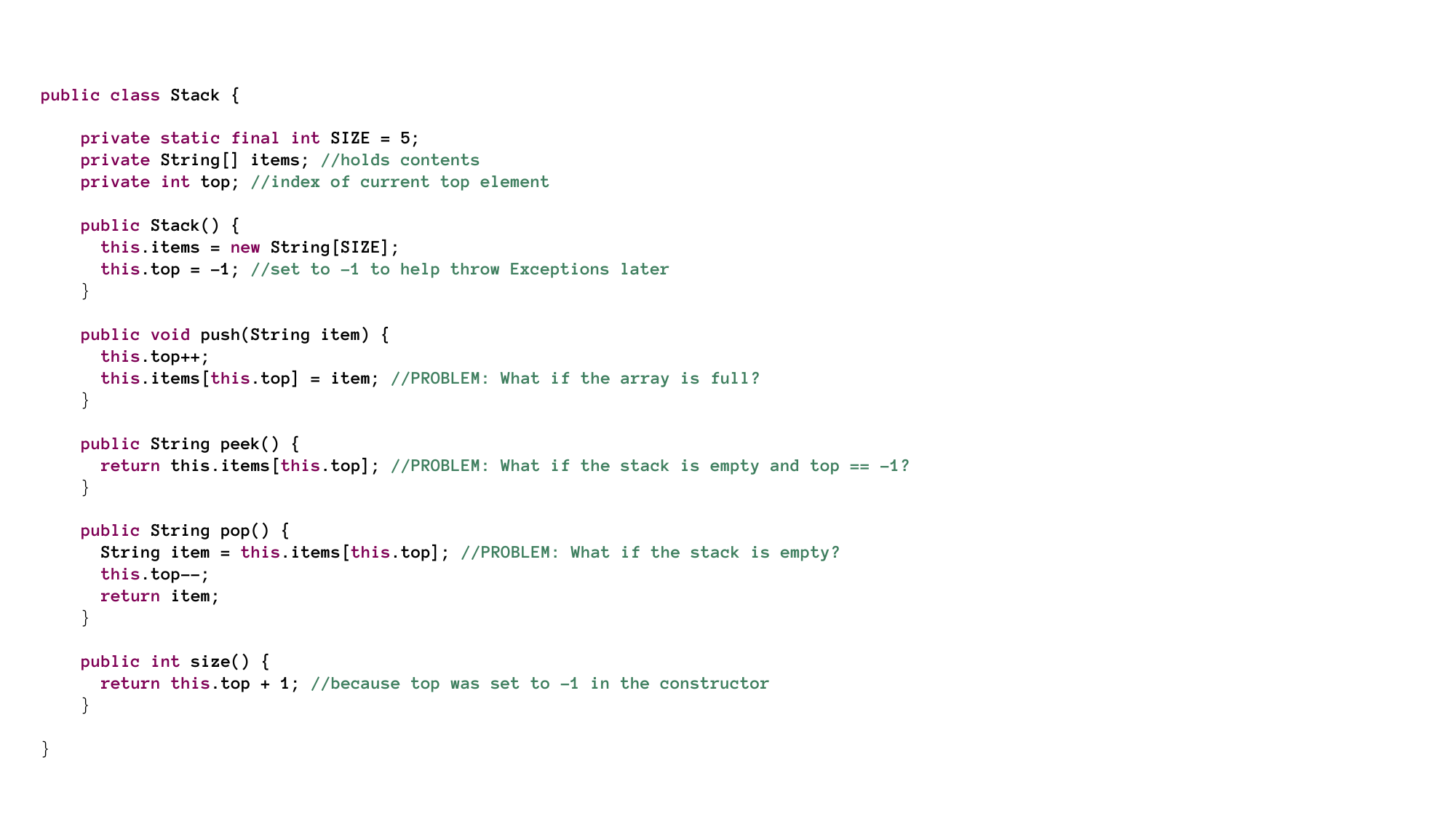

public class Stack {

    private static final int SIZE = 5;
    private String[] items; //holds contents
    private int top; //index of current top element

    public Stack() {
      this.items = new String[SIZE];
      this.top = -1; //set to -1 to help throw Exceptions later
    }

    public void push(String item) {
      this.top++;
      this.items[this.top] = item; //PROBLEM: What if the array is full?
    }

    public String peek() {
      return this.items[this.top]; //PROBLEM: What if the stack is empty and top == -1?
    }

    public String pop() {
      String item = this.items[this.top]; //PROBLEM: What if the stack is empty?
      this.top--;
      return item;
    }

    public int size() {
      return this.top + 1; //because top was set to -1 in the constructor
    }

}